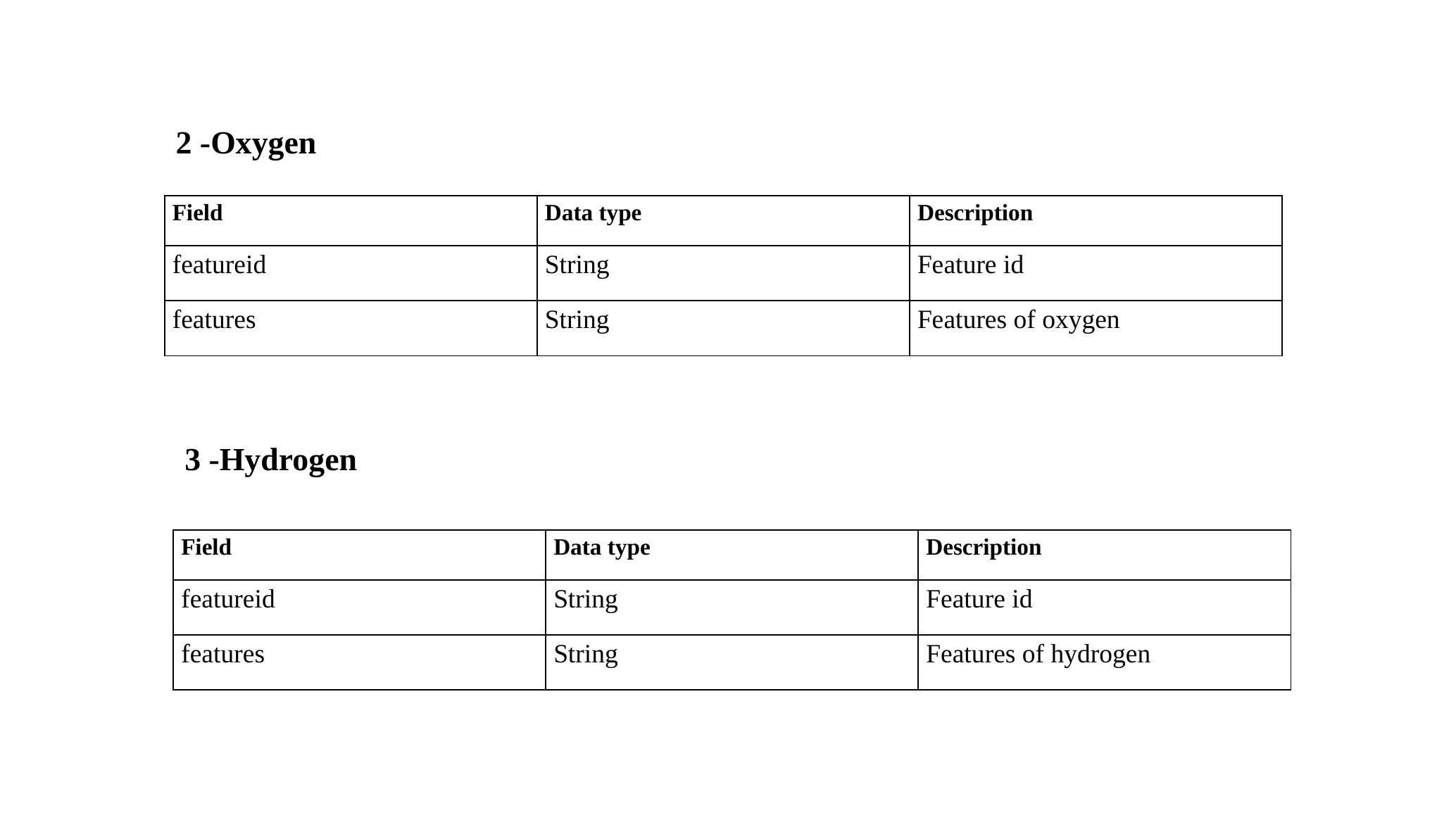

2 -Oxygen
| Field | Data type | Description |
| --- | --- | --- |
| featureid | String | Feature id |
| features | String | Features of oxygen |
3 -Hydrogen
| Field | Data type | Description |
| --- | --- | --- |
| featureid | String | Feature id |
| features | String | Features of hydrogen |